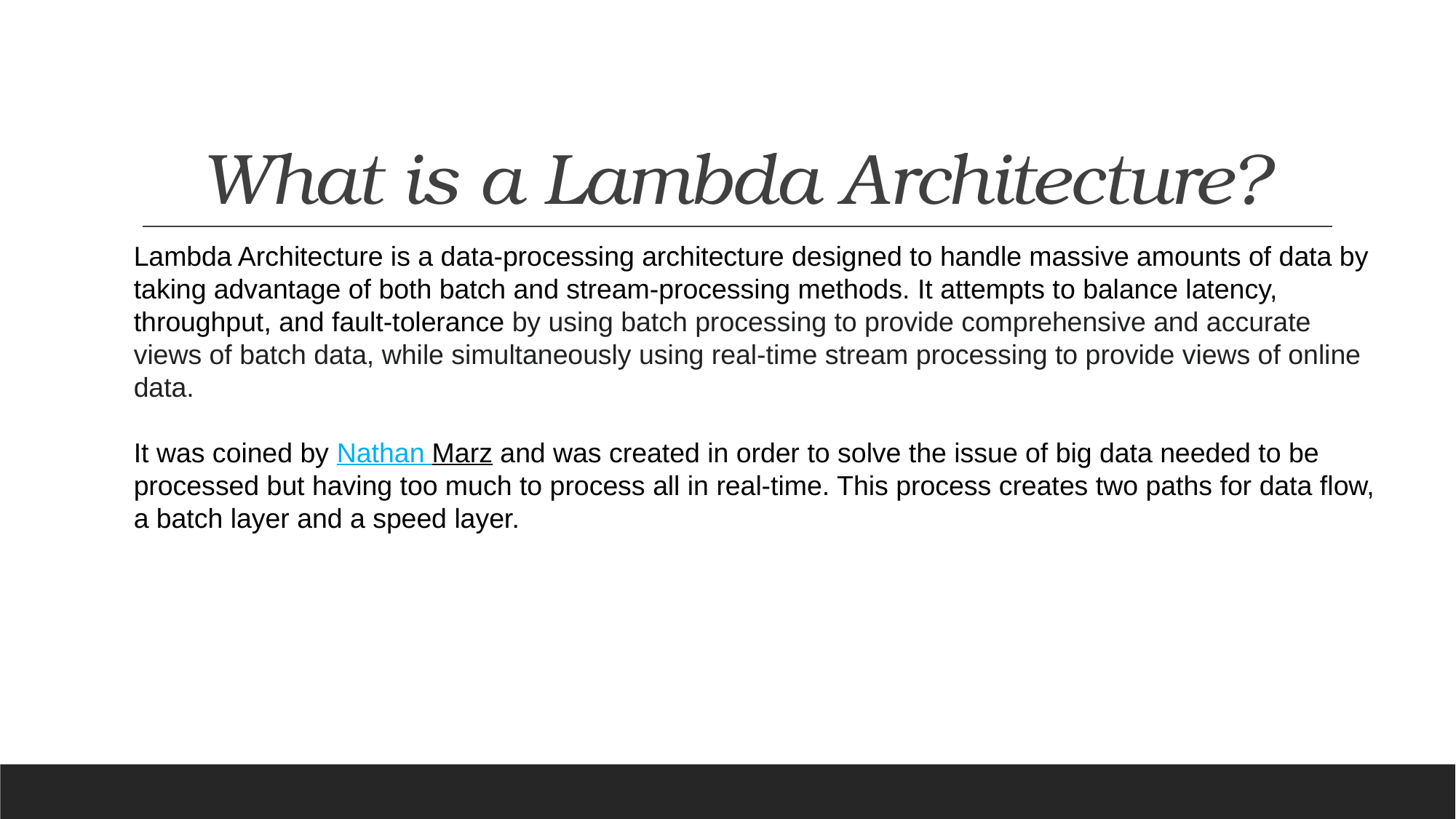

# What is a Lambda Architecture?
Lambda Architecture is a data-processing architecture designed to handle massive amounts of data by taking advantage of both batch and stream-processing methods. It attempts to balance latency, throughput, and fault-tolerance by using batch processing to provide comprehensive and accurate views of batch data, while simultaneously using real-time stream processing to provide views of online data.

It was coined by Nathan Marz and was created in order to solve the issue of big data needed to be processed but having too much to process all in real-time. This process creates two paths for data flow, a batch layer and a speed layer.